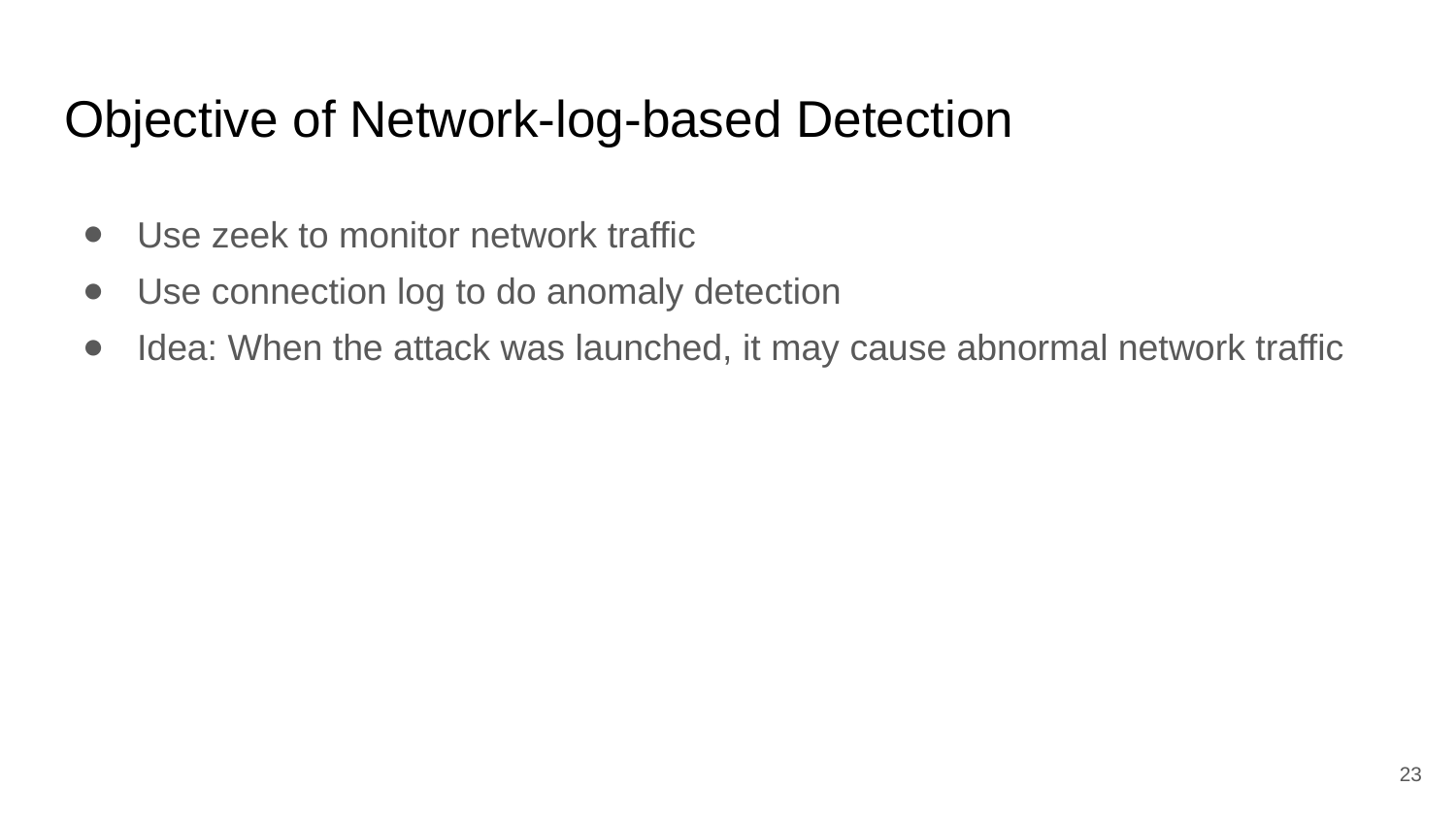

# Objective of Network-log-based Detection
Use zeek to monitor network traffic
Use connection log to do anomaly detection
Idea: When the attack was launched, it may cause abnormal network traffic
23